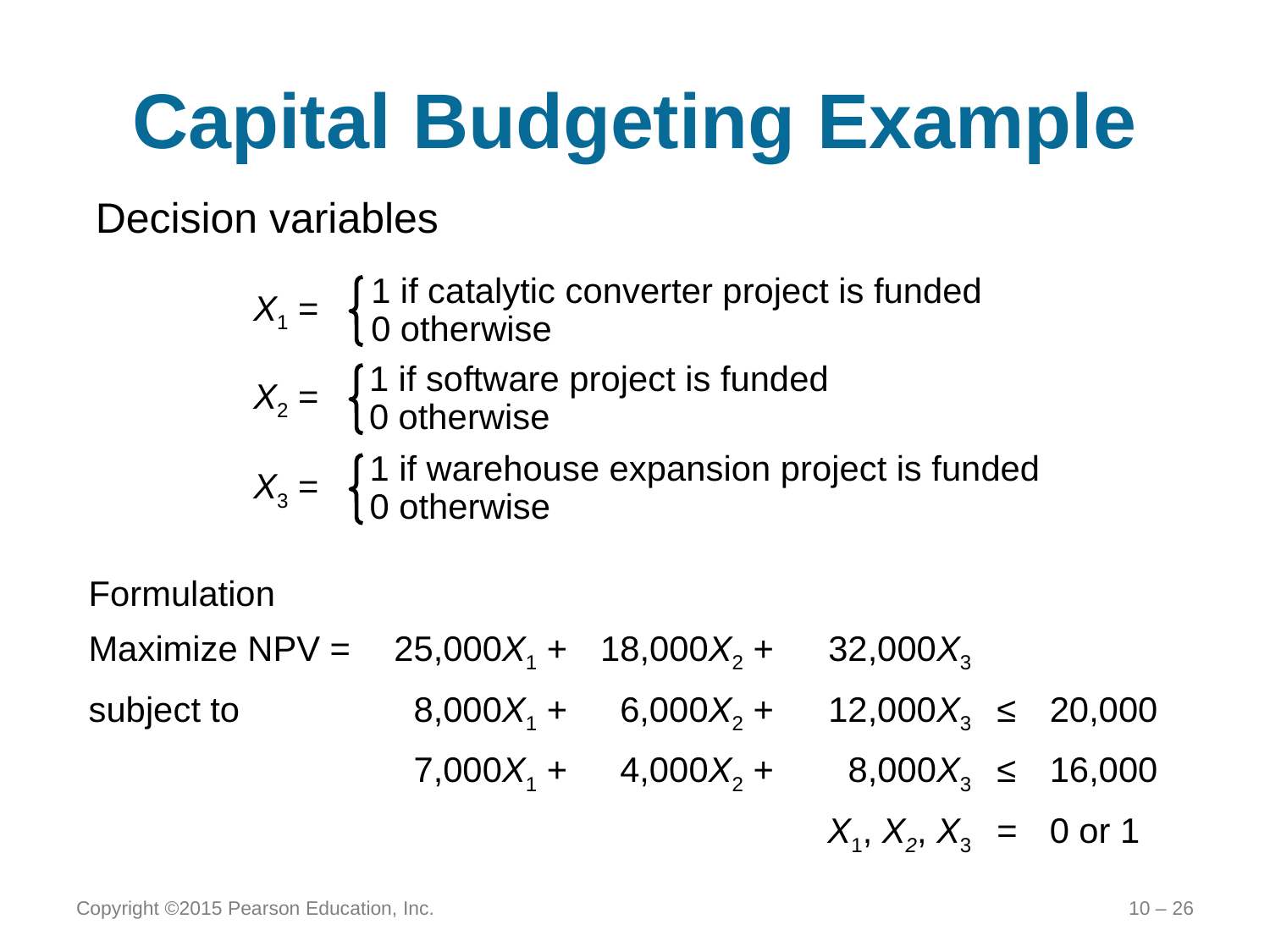

# Capital Budgeting Example
Decision variables
1 if catalytic converter project is funded
0 otherwise

X1 =
1 if software project is funded
0 otherwise

X2 =
1 if warehouse expansion project is funded
0 otherwise

X3 =
| Formulation |  |  |  |  |  |
| --- | --- | --- | --- | --- | --- |
| Maximize NPV = | 25,000X1 + | 18,000X2 + | 32,000X3 |  |  |
| subject to | 8,000X1 + | 6,000X2 + | 12,000X3 | ≤ | 20,000 |
|  | 7,000X1 + | 4,000X2 + | 8,000X3 | ≤ | 16,000 |
| X1, X2, X3 |  |  |  | = | 0 or 1 |
Copyright ©2015 Pearson Education, Inc.
10 – 26